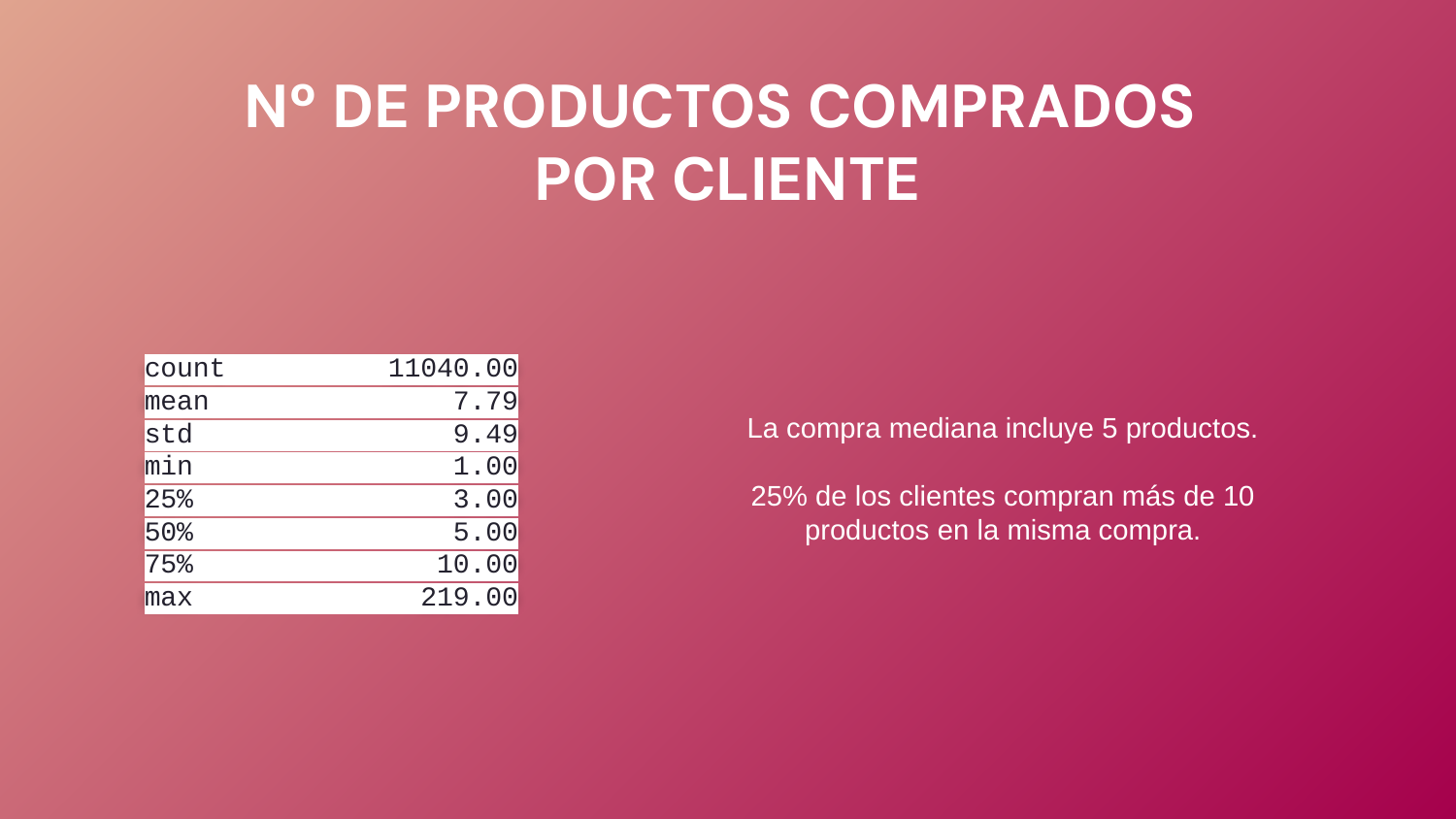

# Nº DE PRODUCTOS COMPRADOS
POR CLIENTE
count          11040.00
mean               7.79
std                9.49
min                1.00
25%                3.00
50%                5.00
75%               10.00
max              219.00
La compra mediana incluye 5 productos.

25% de los clientes compran más de 10 productos en la misma compra.